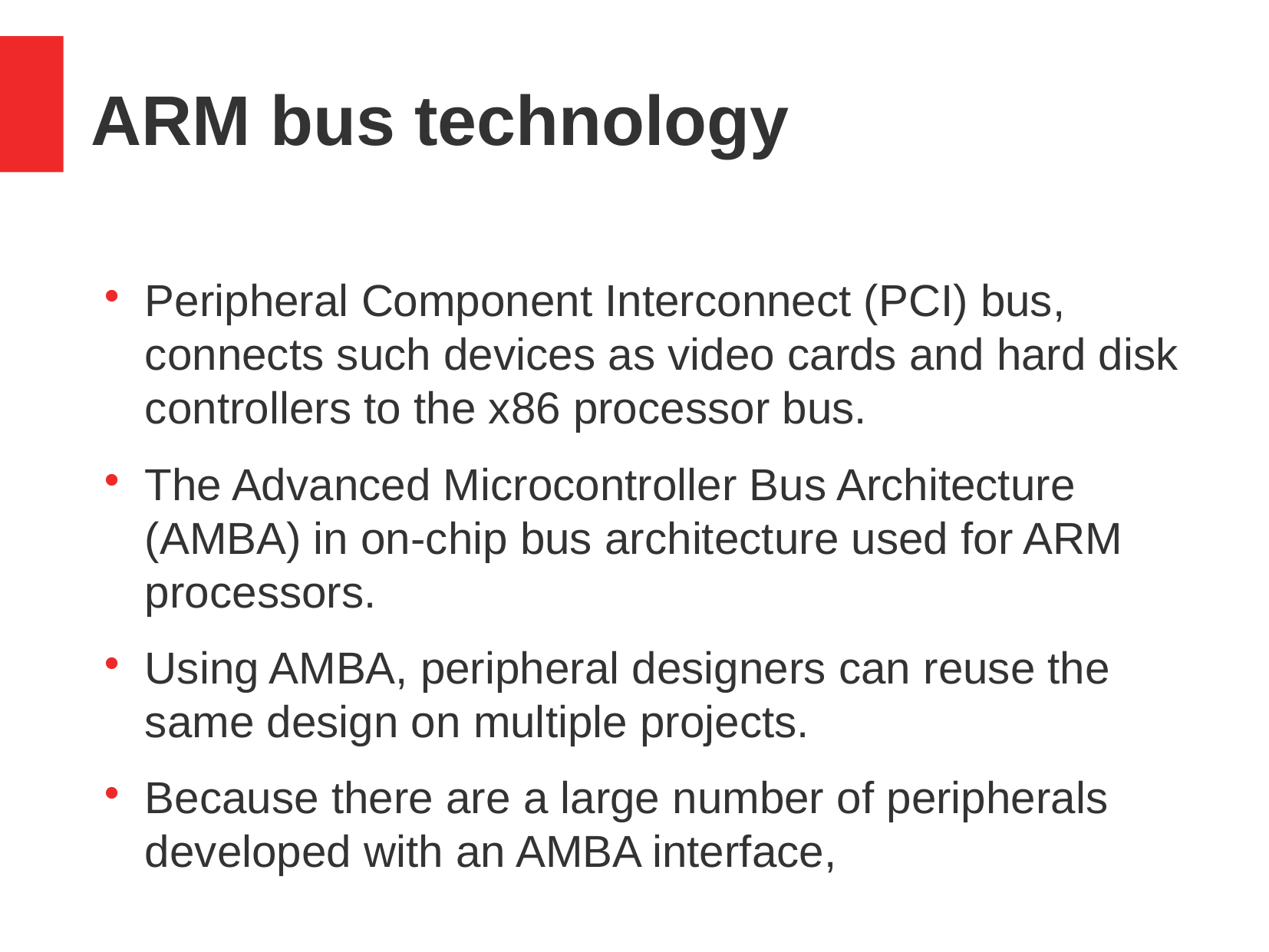

ARM bus technology
Peripheral Component Interconnect (PCI) bus, connects such devices as video cards and hard disk controllers to the x86 processor bus.
The Advanced Microcontroller Bus Architecture (AMBA) in on-chip bus architecture used for ARM processors.
Using AMBA, peripheral designers can reuse the same design on multiple projects.
Because there are a large number of peripherals developed with an AMBA interface,